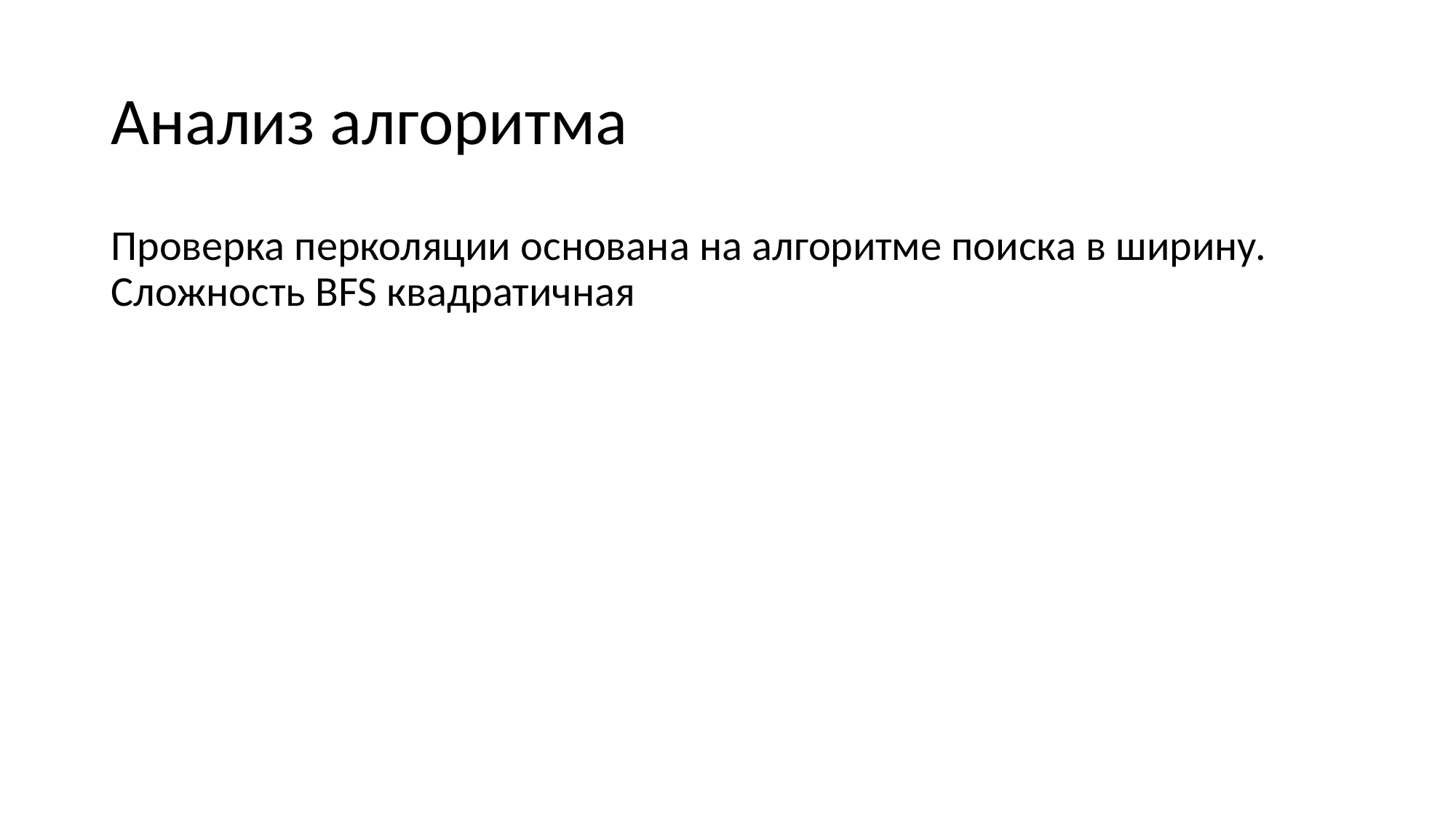

# Анализ алгоритма
Проверка перколяции основана на алгоритме поиска в ширину. Сложность BFS квадратичная